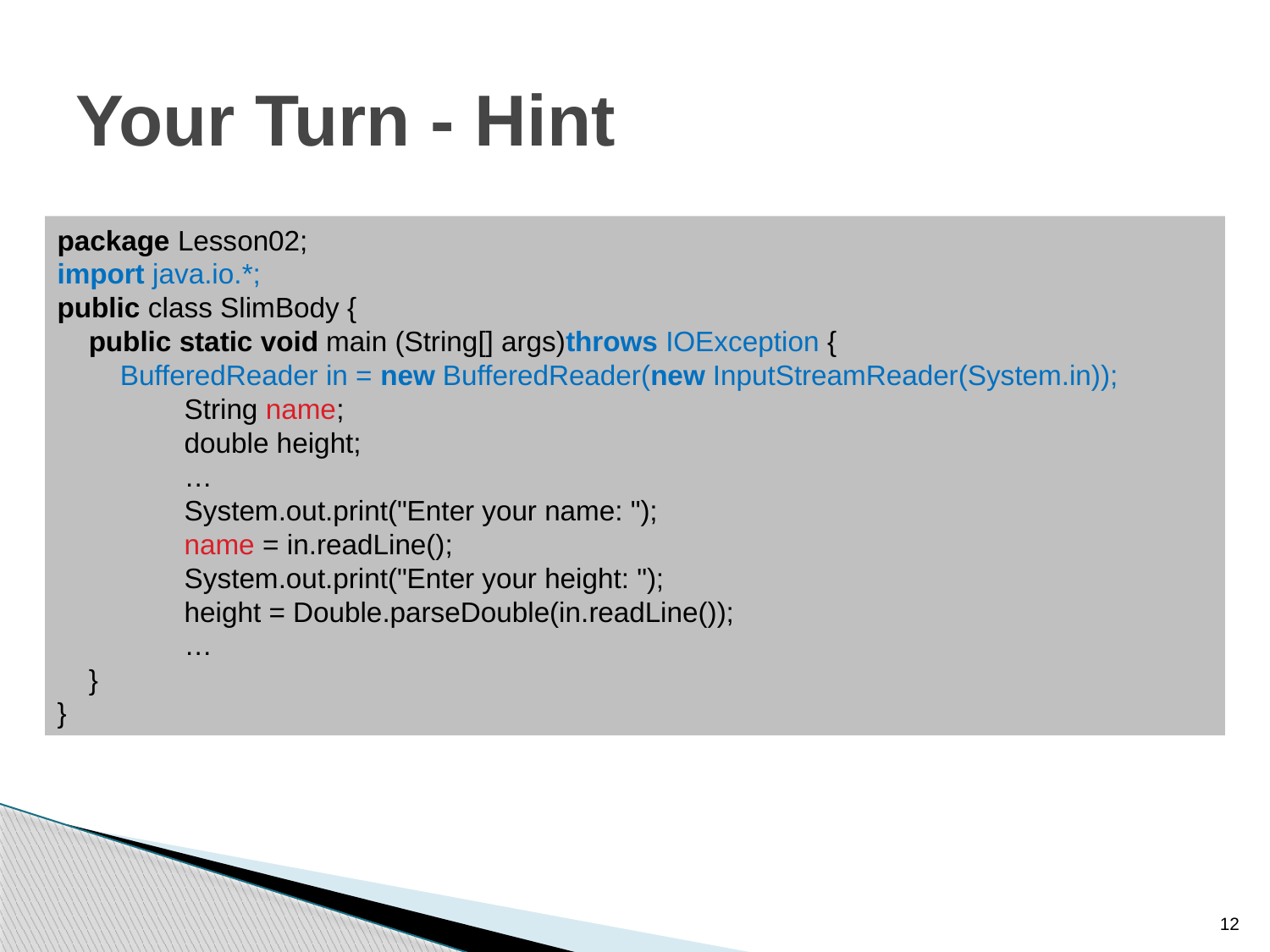

# Your Turn - Hint
package Lesson02;
import java.io.*;
public class SlimBody {
    public static void main (String[] args)throws IOException {
        BufferedReader in = new BufferedReader(new InputStreamReader(System.in));
	String name;
	double height;
	…
	System.out.print("Enter your name: ");
	name = in.readLine();
	System.out.print("Enter your height: ");
	height = Double.parseDouble(in.readLine());
	…
    }
}
12